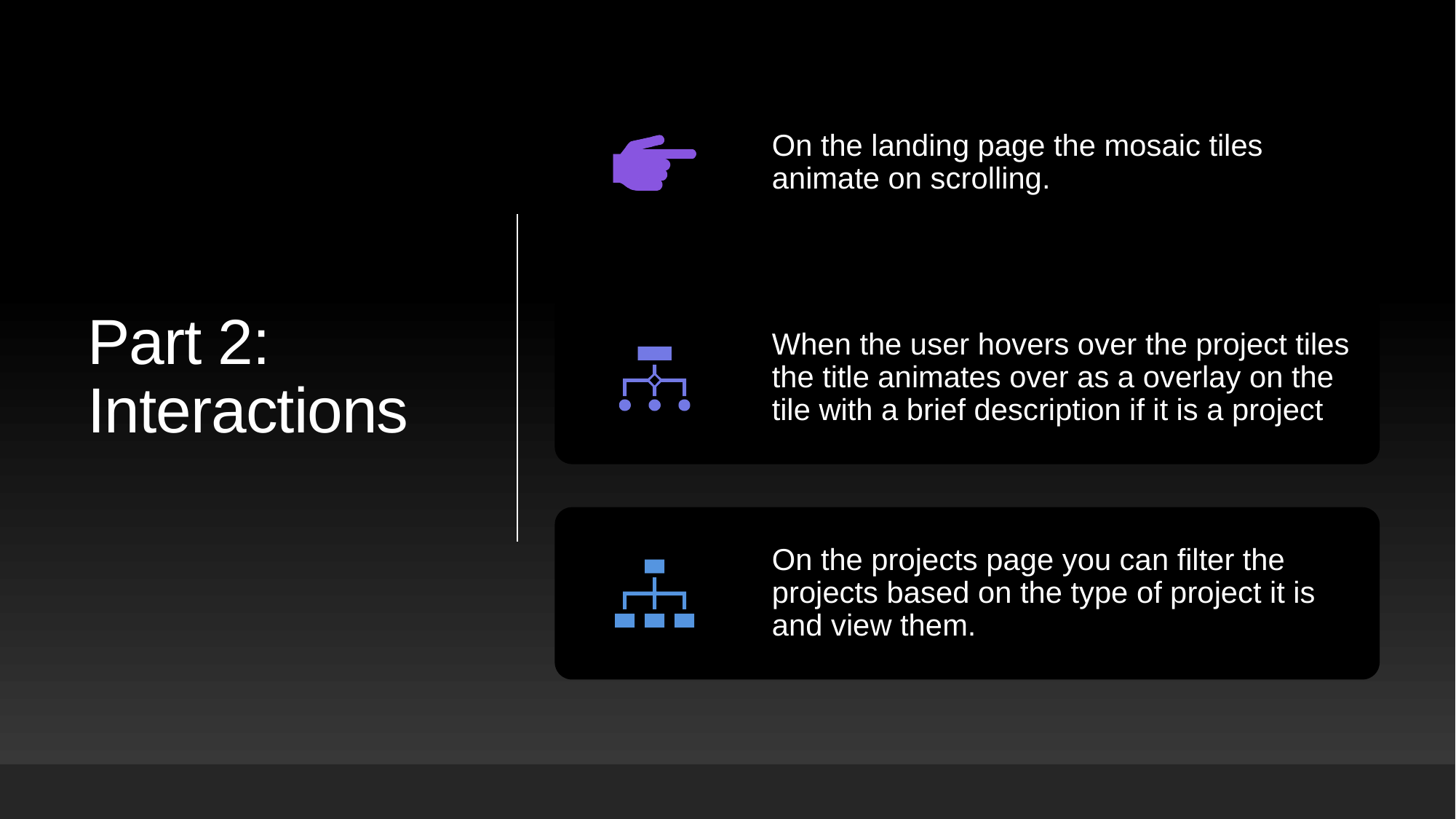

# Part 2: Interactions
On the landing page the mosaic tiles animate on scrolling.
When the user hovers over the project tiles the title animates over as a overlay on the tile with a brief description if it is a project
On the projects page you can filter the projects based on the type of project it is and view them.